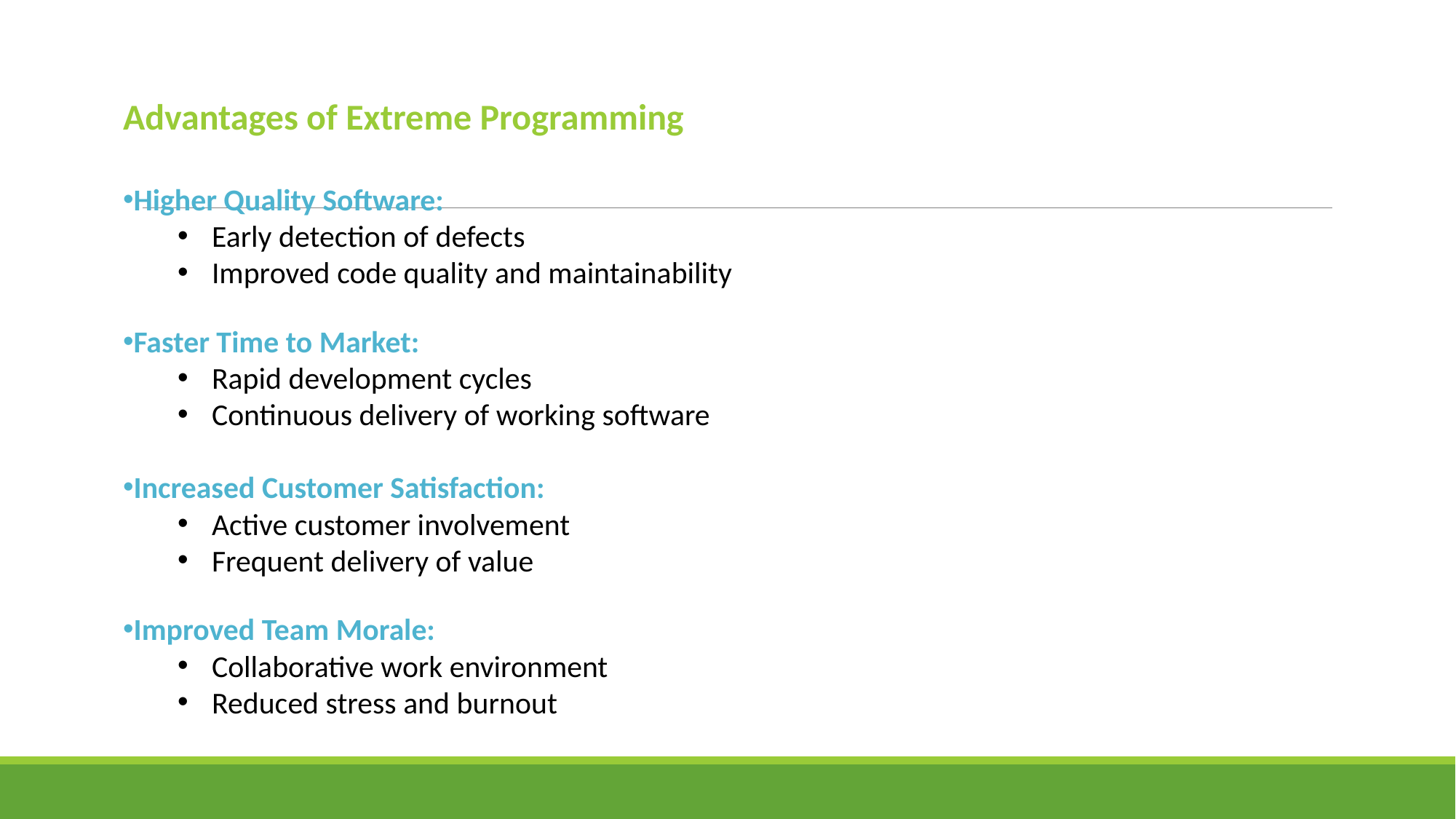

Advantages of Extreme Programming

Higher Quality Software:
Early detection of defects
Improved code quality and maintainability

Faster Time to Market:
Rapid development cycles
Continuous delivery of working software

Increased Customer Satisfaction:
Active customer involvement
Frequent delivery of value

Improved Team Morale:
Collaborative work environment
Reduced stress and burnout